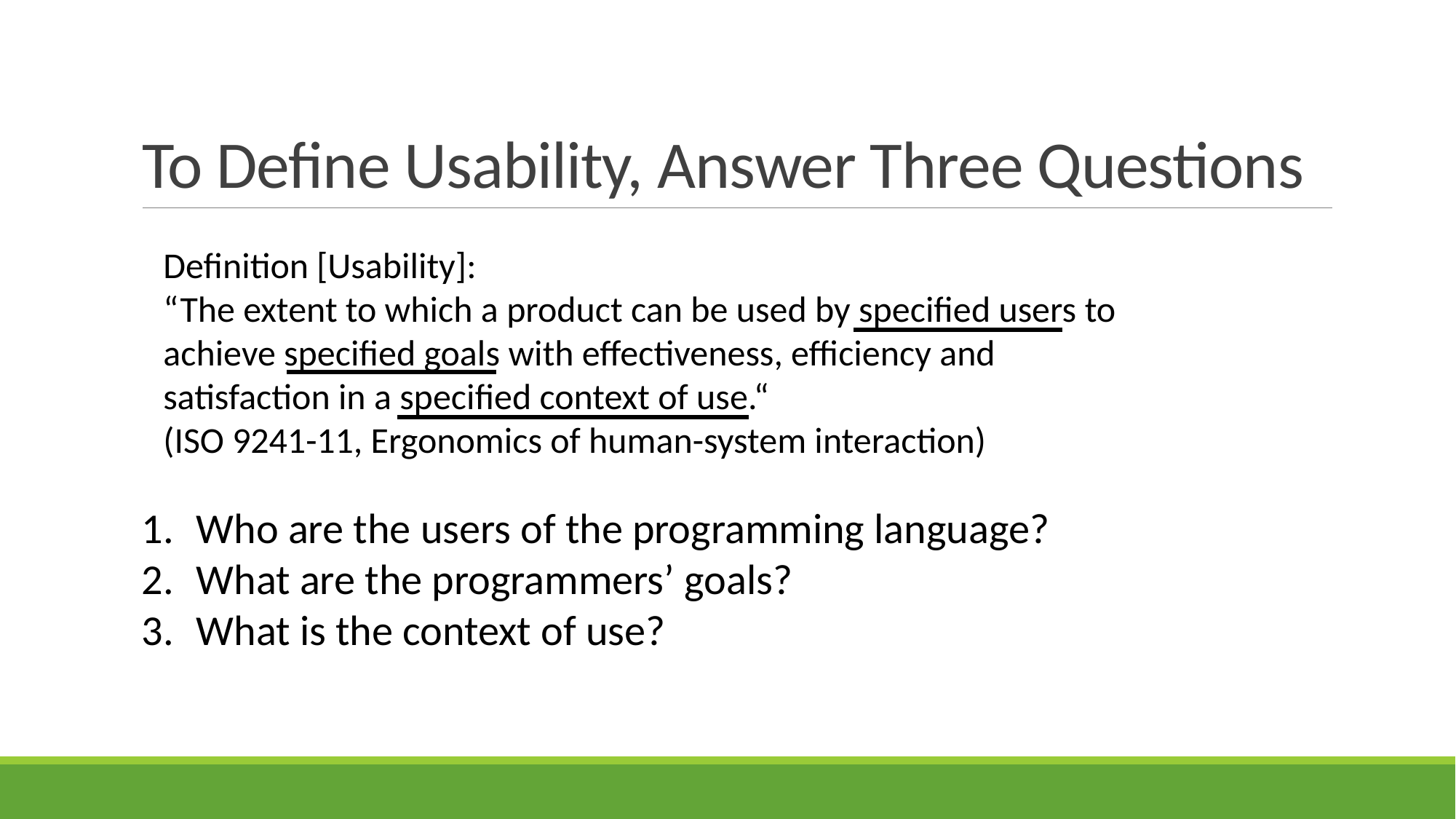

# To Define Usability, Answer Three Questions
Definition [Usability]:
“The extent to which a product can be used by specified users to achieve specified goals with effectiveness, efficiency and satisfaction in a specified context of use.“
(ISO 9241-11, Ergonomics of human-system interaction)
Who are the users of the programming language?
What are the programmers’ goals?
What is the context of use?